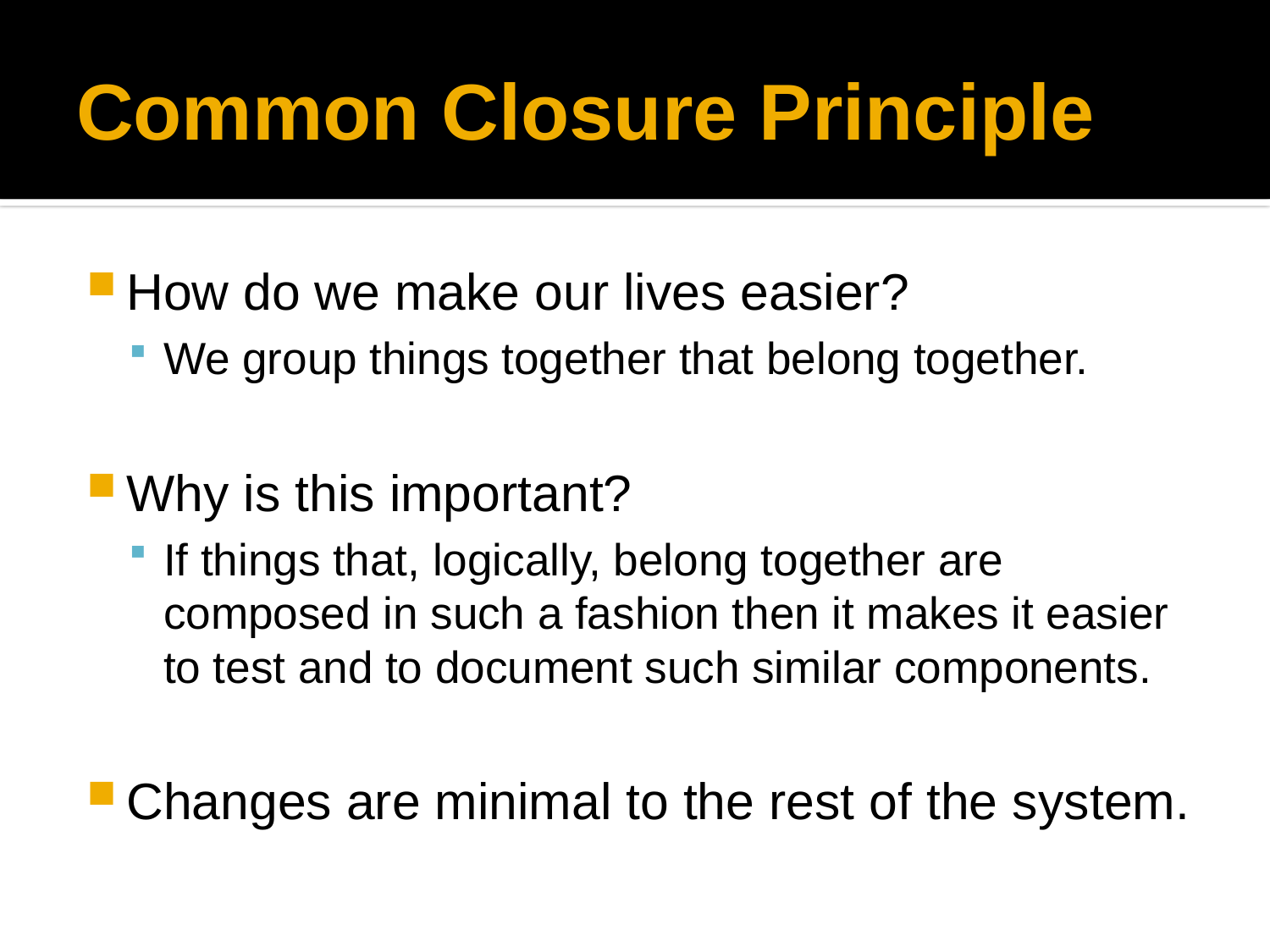

# Common Closure Principle
How do we make our lives easier?
We group things together that belong together.

Why is this important?
If things that, logically, belong together are composed in such a fashion then it makes it easier to test and to document such similar components.

Changes are minimal to the rest of the system.